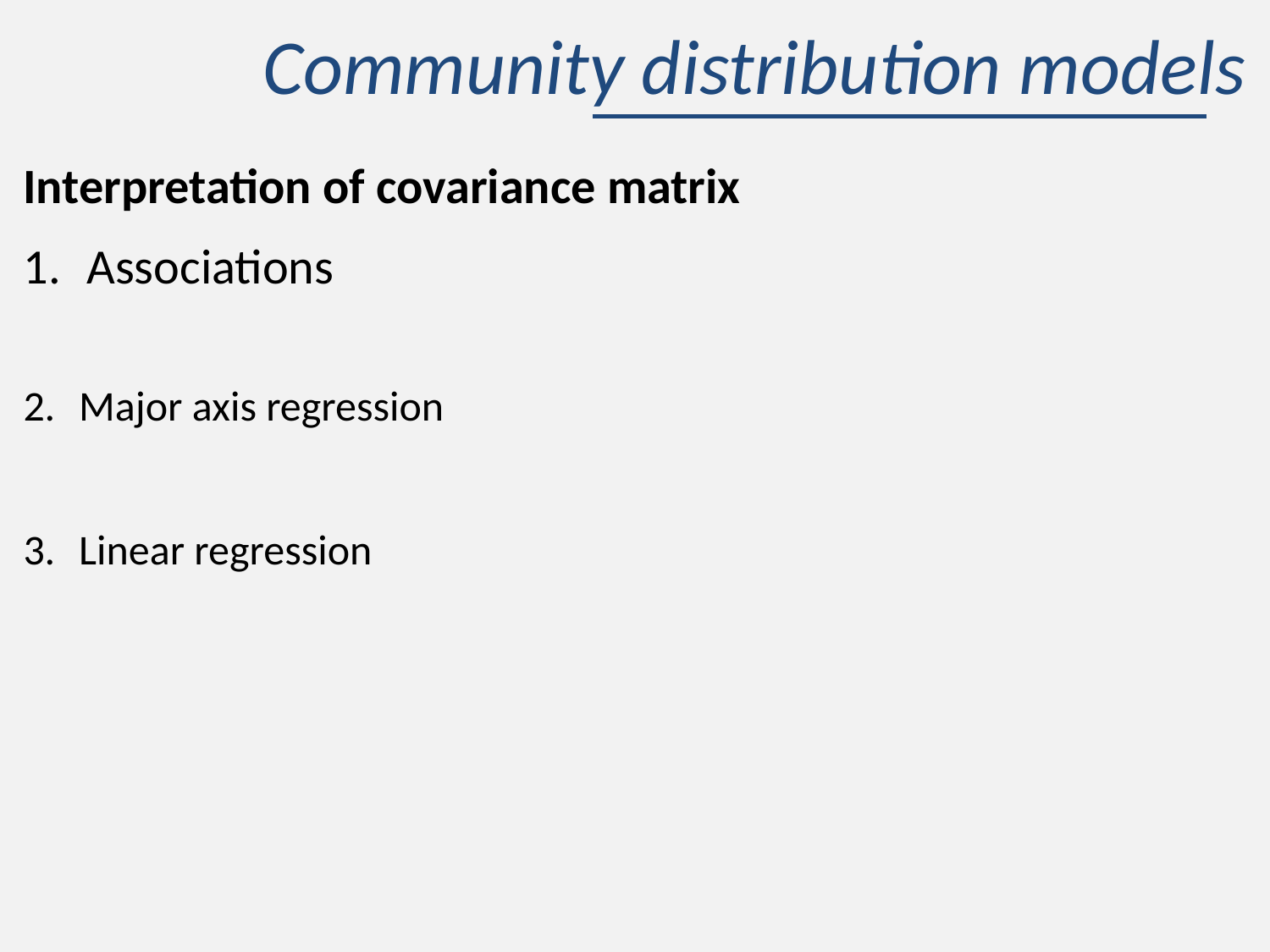

# Community distribution models
Interpretation of covariance matrix
Associations

Major axis regression

Linear regression